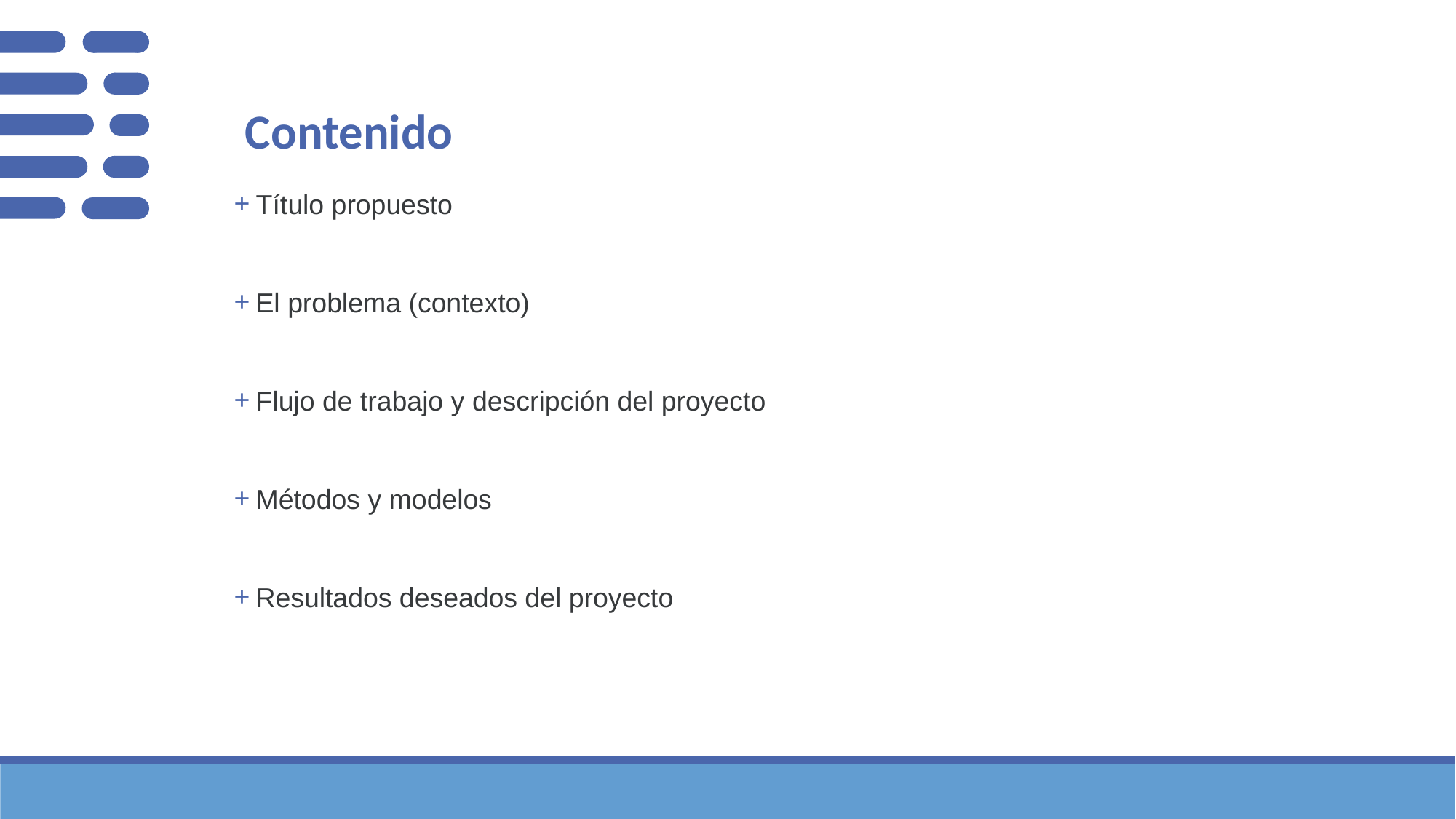

# Contenido
Título propuesto

El problema (contexto)

Flujo de trabajo y descripción del proyecto

Métodos y modelos

Resultados deseados del proyecto